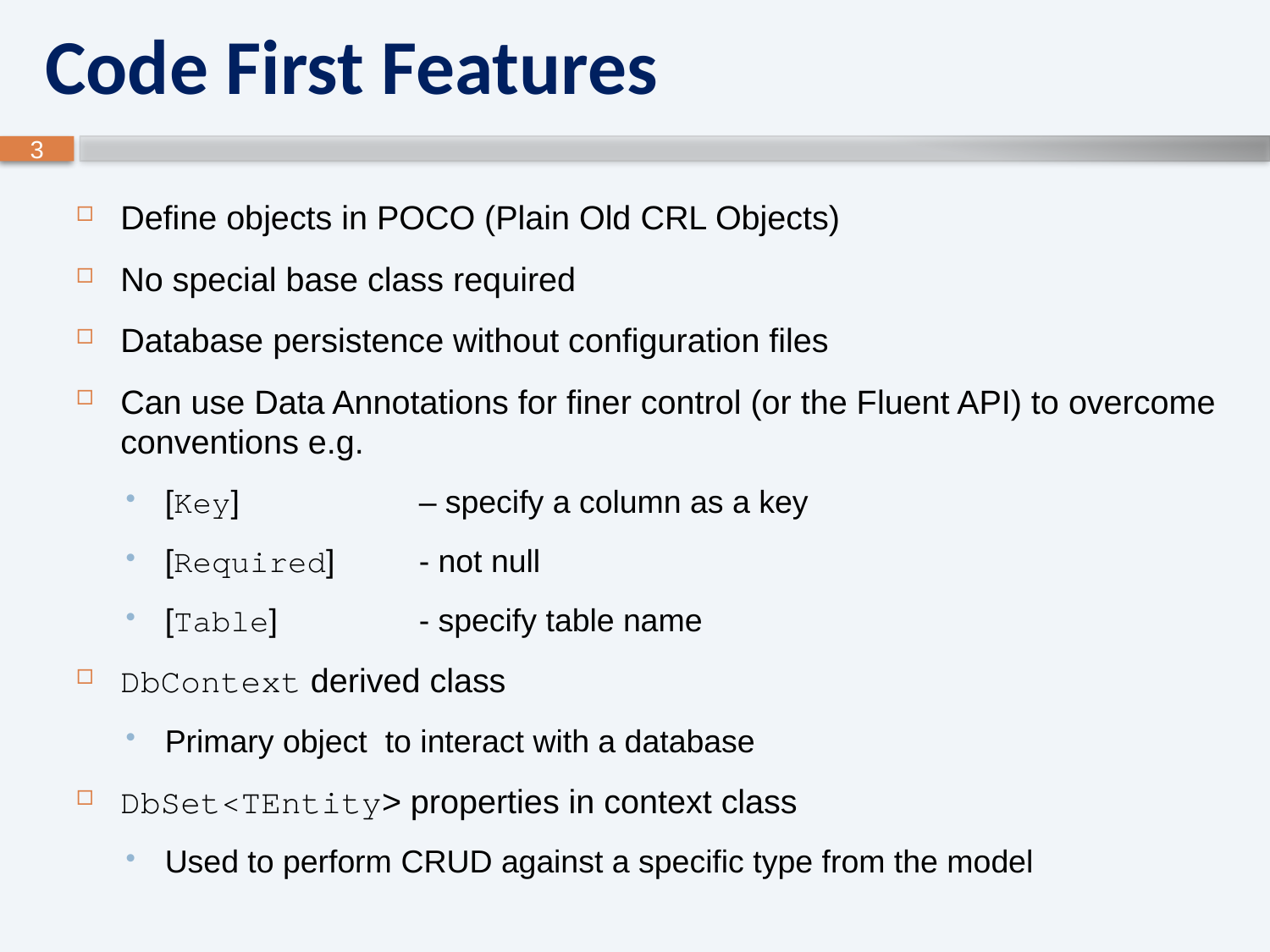

# Code First Features
Define objects in POCO (Plain Old CRL Objects)
No special base class required
Database persistence without configuration files
Can use Data Annotations for finer control (or the Fluent API) to overcome conventions e.g.
[Key] 		– specify a column as a key
[Required]	- not null
[Table]		- specify table name
DbContext derived class
Primary object  to interact with a database
DbSet<TEntity> properties in context class
Used to perform CRUD against a specific type from the model